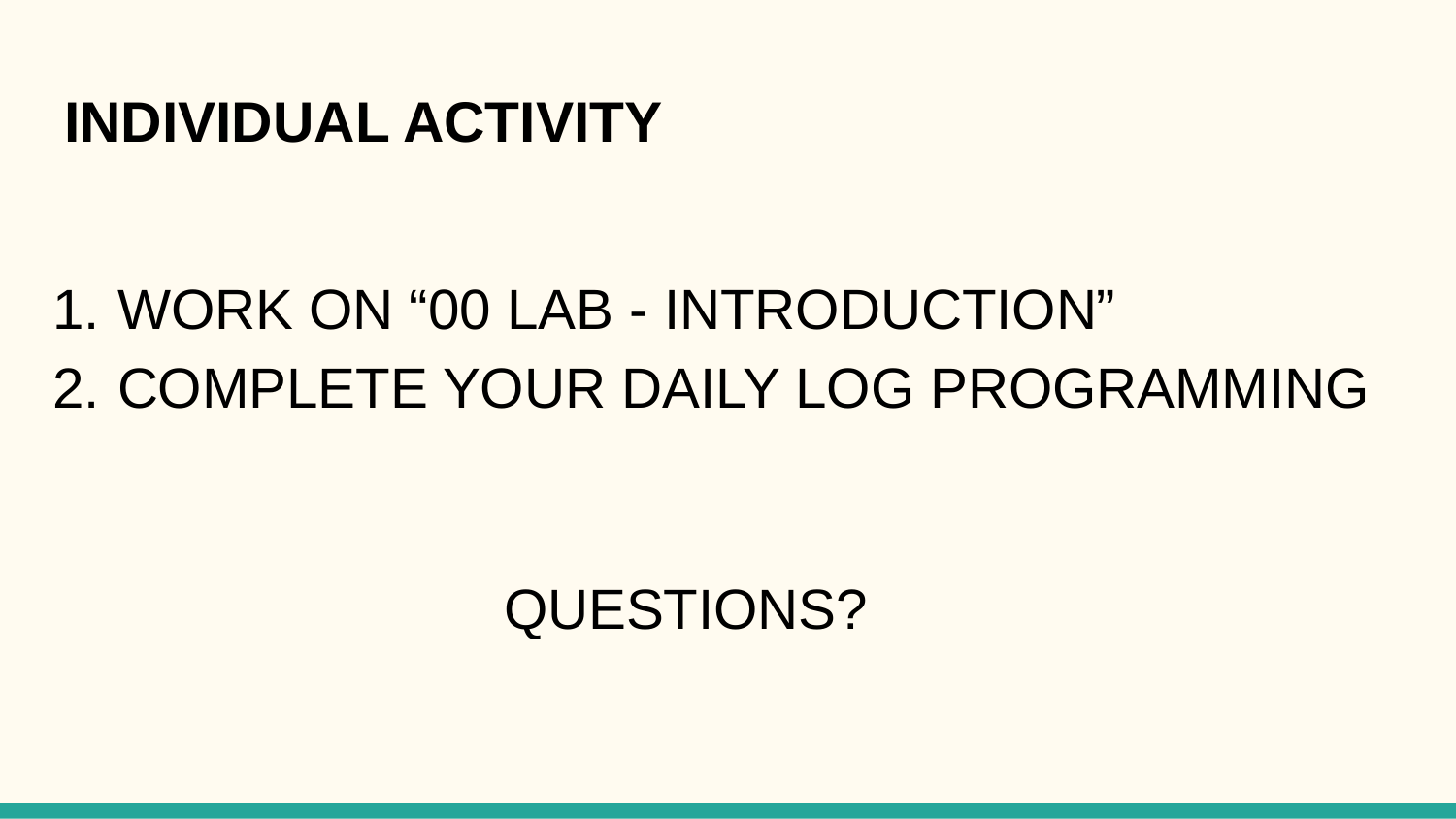

# INDIVIDUAL ACTIVITY
WORK ON “00 LAB - INTRODUCTION”
COMPLETE YOUR DAILY LOG PROGRAMMING

QUESTIONS?